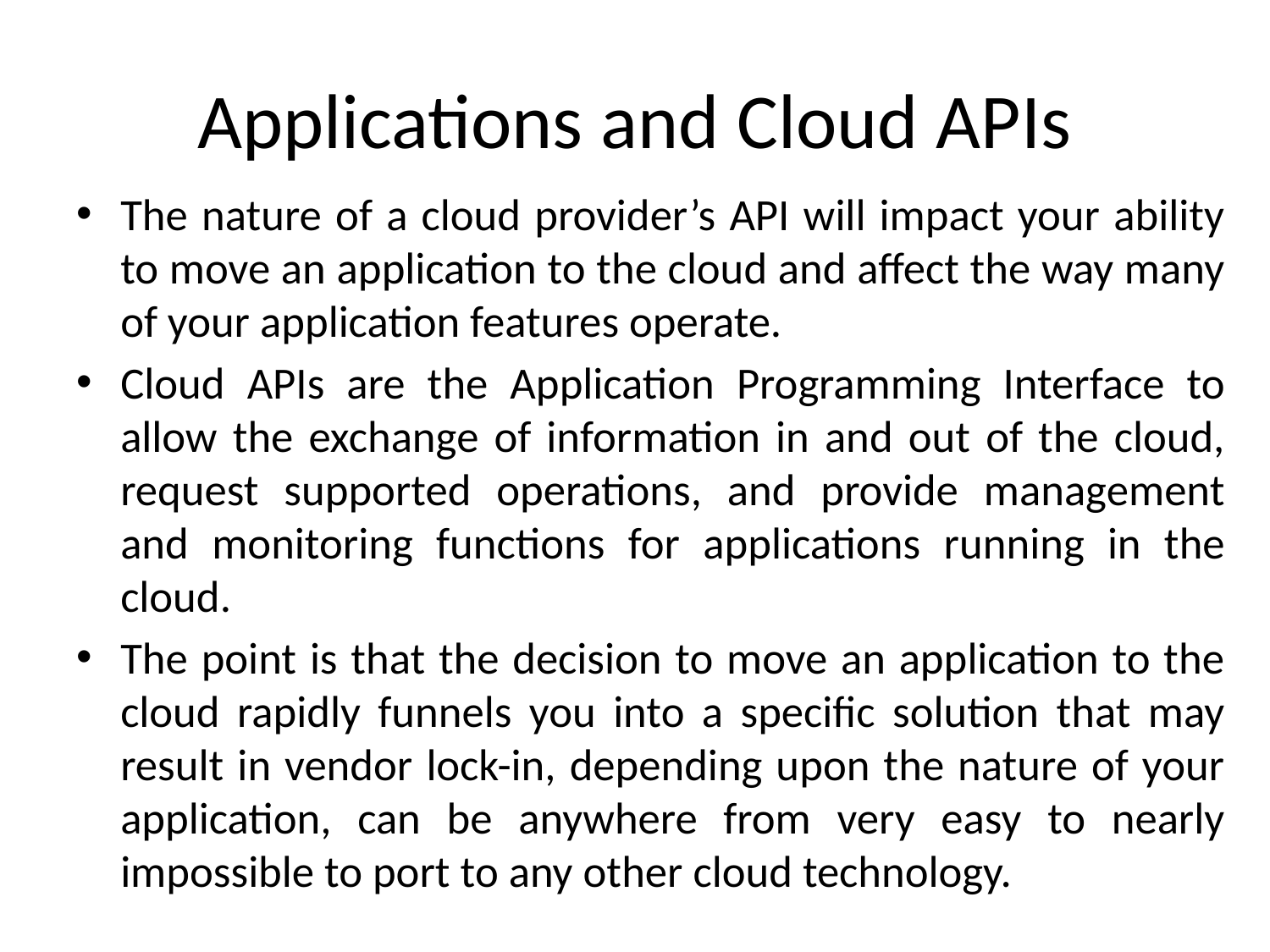

# Applications and Cloud APIs
The nature of a cloud provider’s API will impact your ability to move an application to the cloud and affect the way many of your application features operate.
Cloud APIs are the Application Programming Interface to allow the exchange of information in and out of the cloud, request supported operations, and provide management and monitoring functions for applications running in the cloud.
The point is that the decision to move an application to the cloud rapidly funnels you into a specific solution that may result in vendor lock-in, depending upon the nature of your application, can be anywhere from very easy to nearly impossible to port to any other cloud technology.